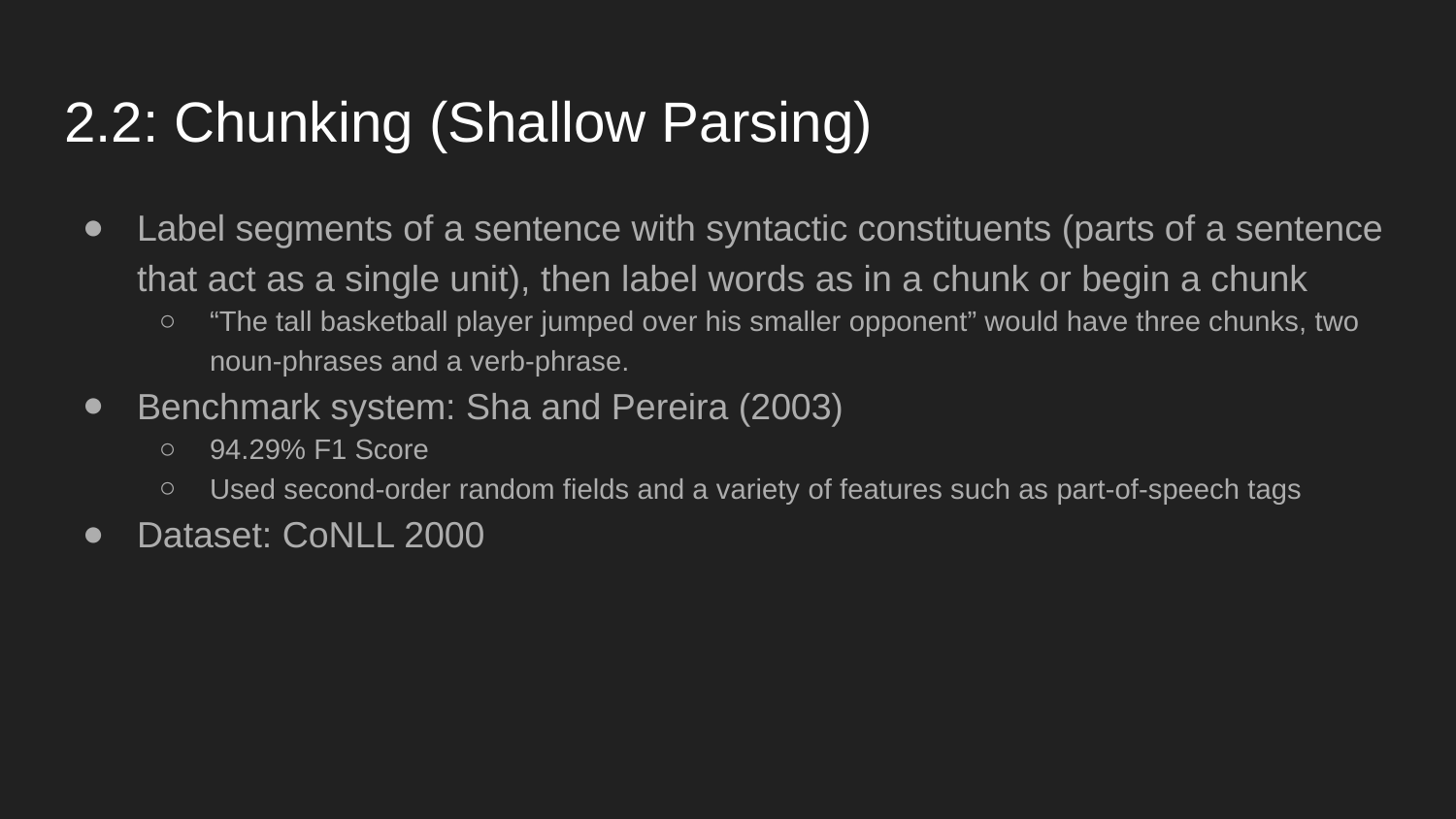

# 2.2: Chunking (Shallow Parsing)
Label segments of a sentence with syntactic constituents (parts of a sentence that act as a single unit), then label words as in a chunk or begin a chunk
“The tall basketball player jumped over his smaller opponent” would have three chunks, two noun-phrases and a verb-phrase.
Benchmark system: Sha and Pereira (2003)
94.29% F1 Score
Used second-order random fields and a variety of features such as part-of-speech tags
Dataset: CoNLL 2000